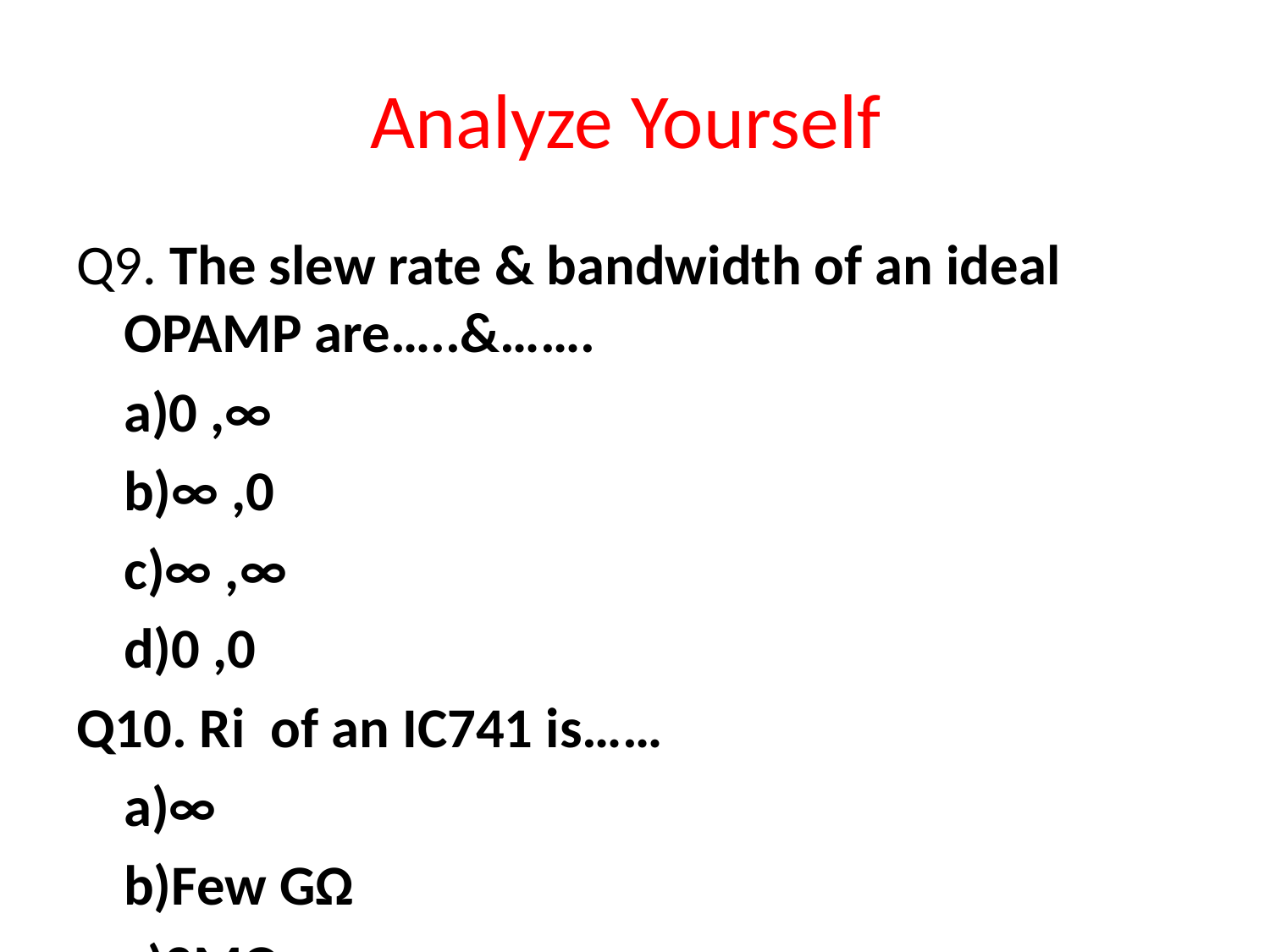

# Analyze Yourself
Q9. The slew rate & bandwidth of an ideal OPAMP are…..&…….
	a)0 ,∞
	b)∞ ,0
	c)∞ ,∞
	d)0 ,0
Q10. Ri  of an IC741 is……
	a)∞
	b)Few GΩ
	c)2MΩ